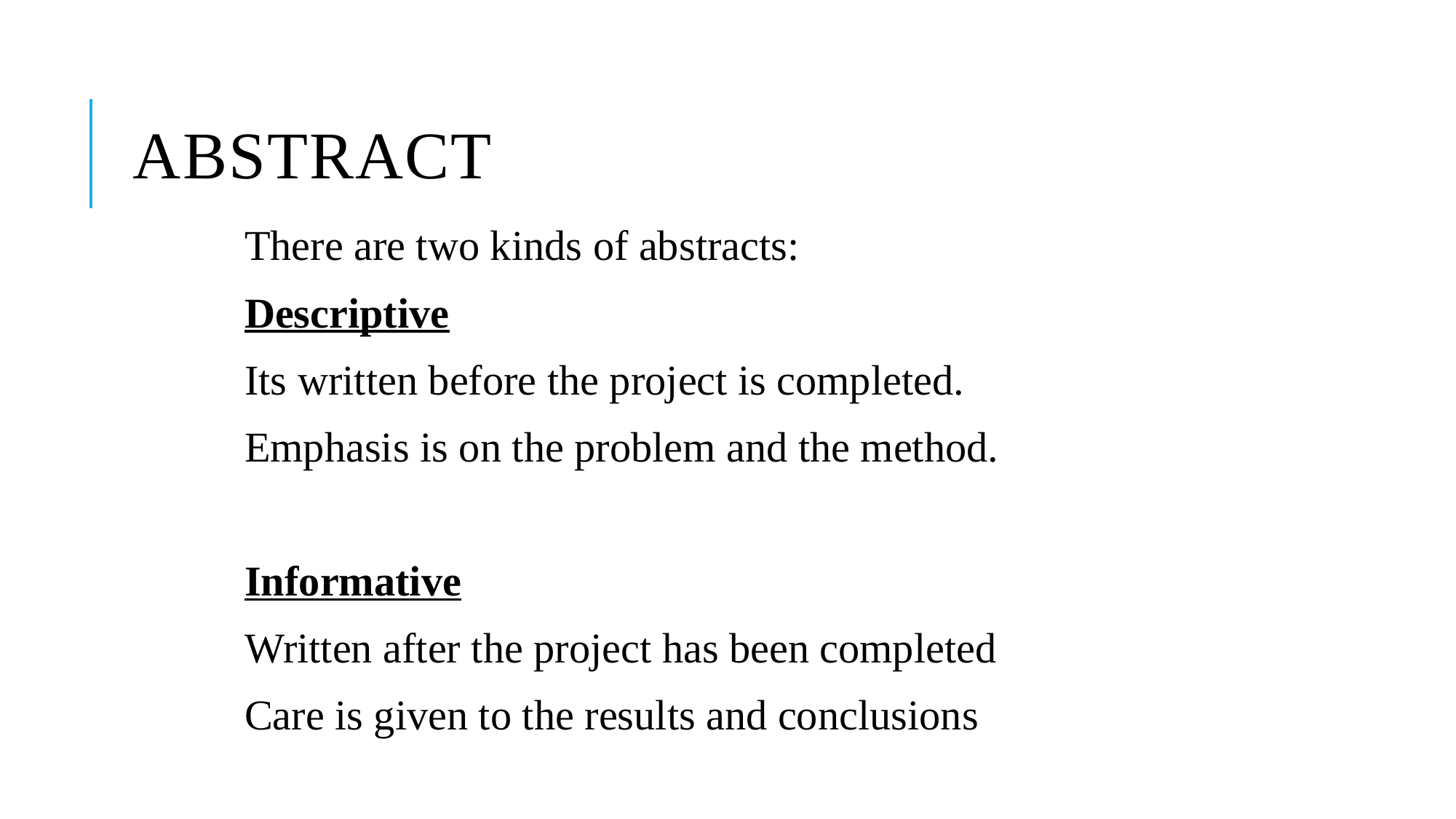

# Abstract
There are two kinds of abstracts:
Descriptive
Its written before the project is completed.
Emphasis is on the problem and the method.

Informative
Written after the project has been completed
Care is given to the results and conclusions